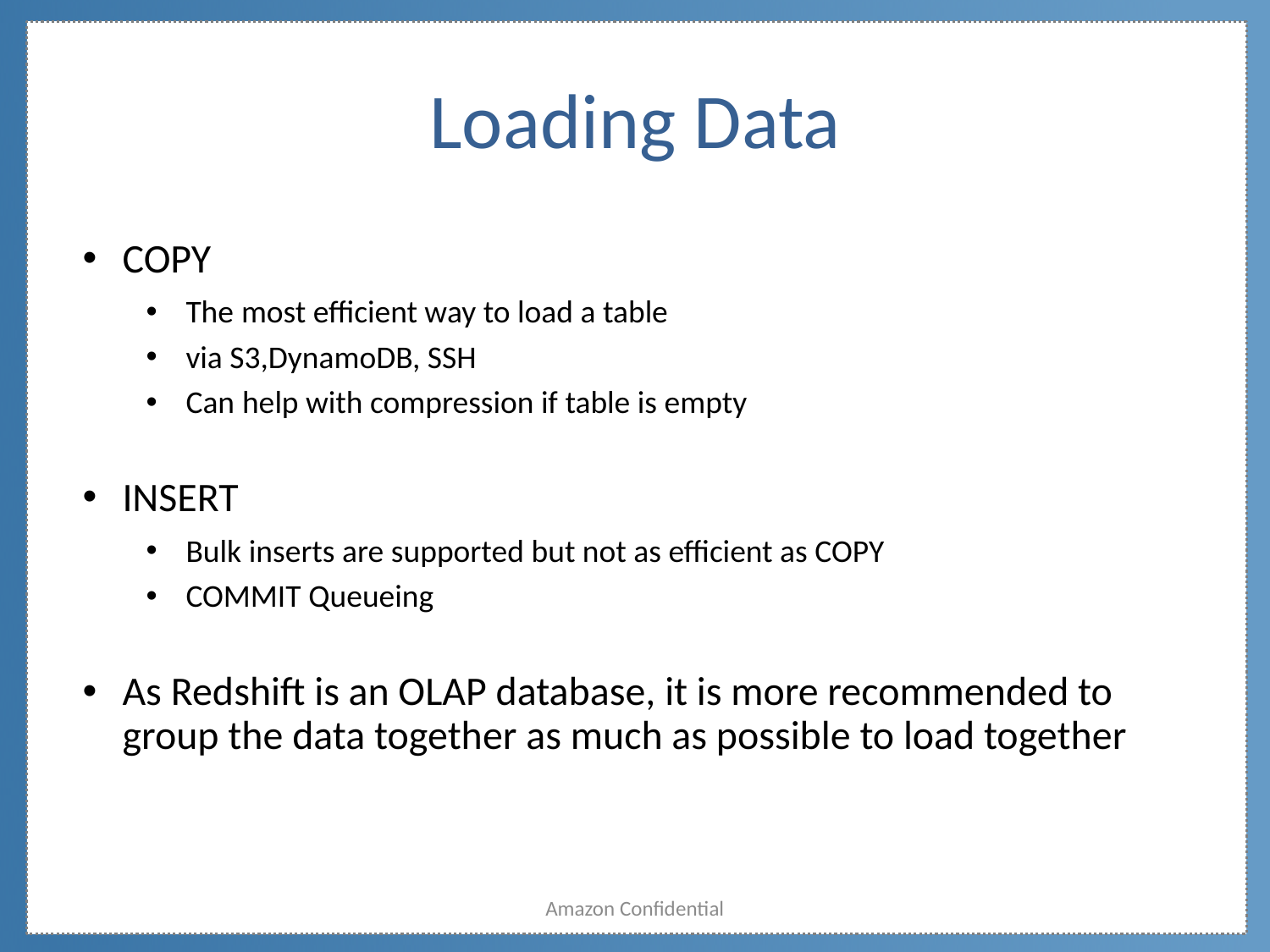

# Loading Data
COPY
The most efficient way to load a table
via S3,DynamoDB, SSH
Can help with compression if table is empty

INSERT
Bulk inserts are supported but not as efficient as COPY
COMMIT Queueing

As Redshift is an OLAP database, it is more recommended to group the data together as much as possible to load together

Amazon Confidential